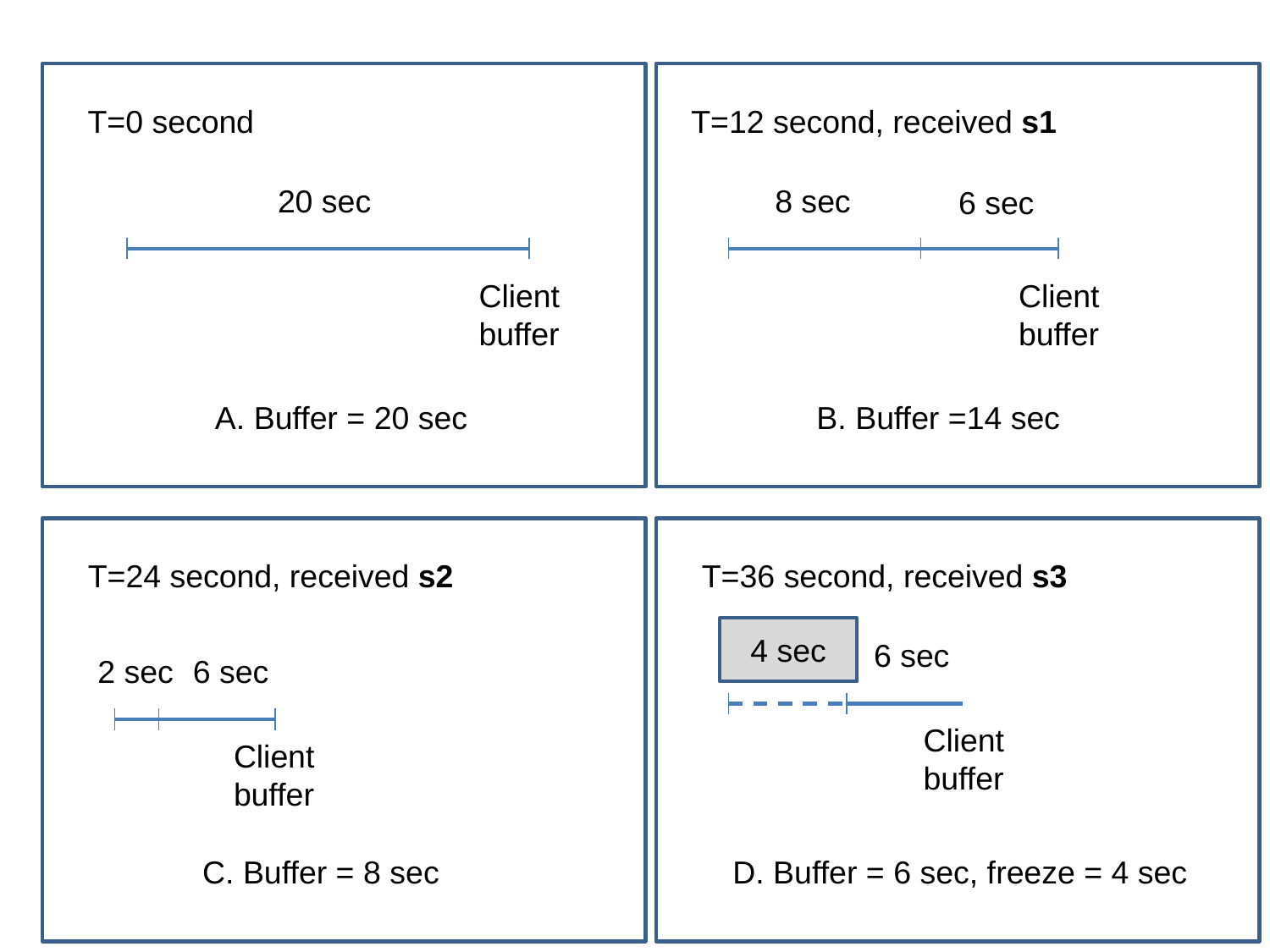

T=0 second
T=12 second, received s1
20 sec
8 sec
6 sec
Client
buffer
Client
buffer
A. Buffer = 20 sec
B. Buffer =14 sec

T=24 second, received s2
T=36 second, received s3
4 sec
6 sec
2 sec
6 sec
Client
buffer
Client
buffer
C. Buffer = 8 sec
D. Buffer = 6 sec, freeze = 4 sec